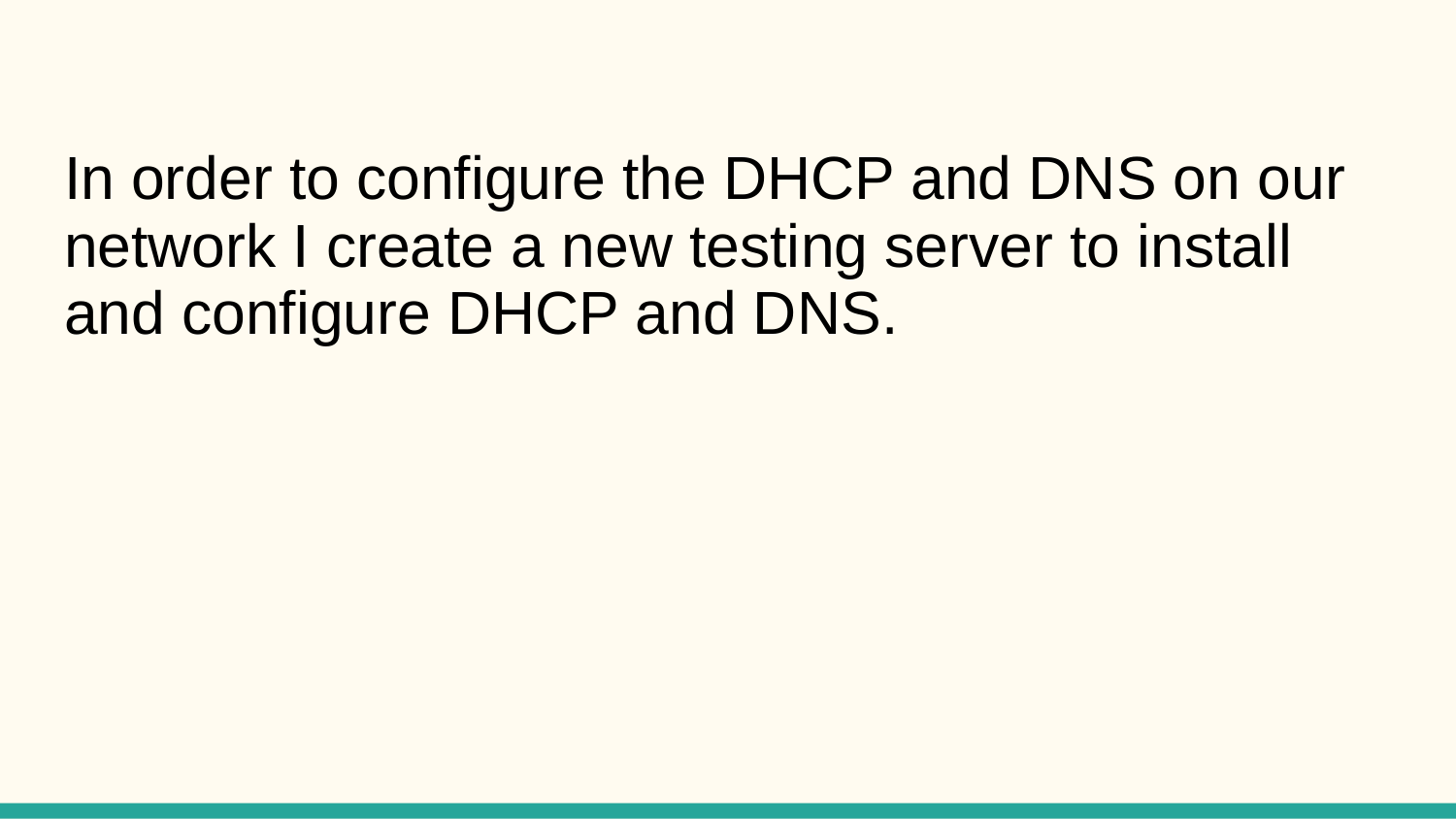

# In order to configure the DHCP and DNS on our network I create a new testing server to install and configure DHCP and DNS.